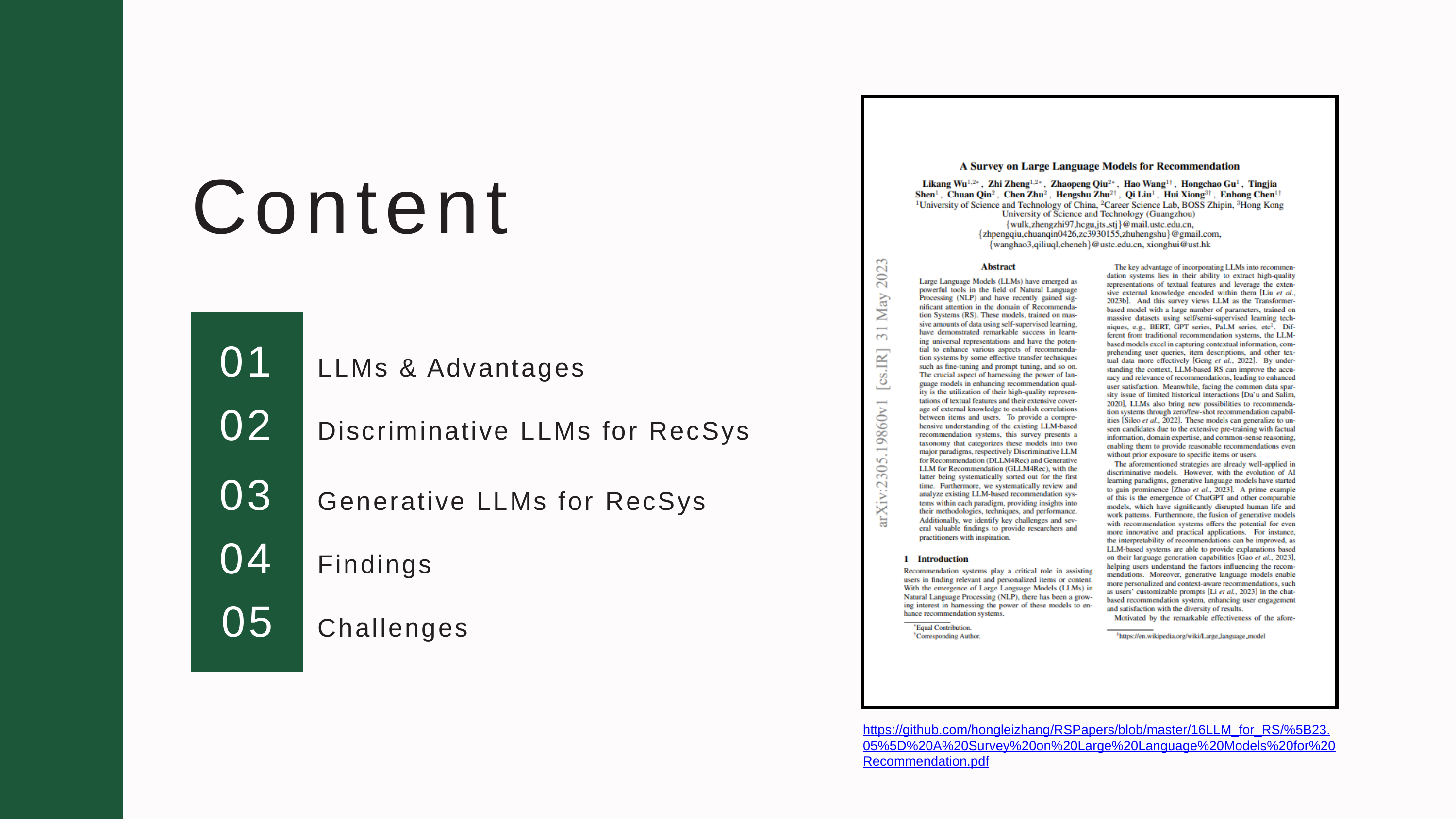

Content

01
LLMs & Advantages
02
Discriminative LLMs for RecSys
03
Generative LLMs for RecSys
04
Findings
05
Challenges
https://github.com/hongleizhang/RSPapers/blob/master/16LLM_for_RS/%5B23.05%5D%20A%20Survey%20on%20Large%20Language%20Models%20for%20Recommendation.pdf